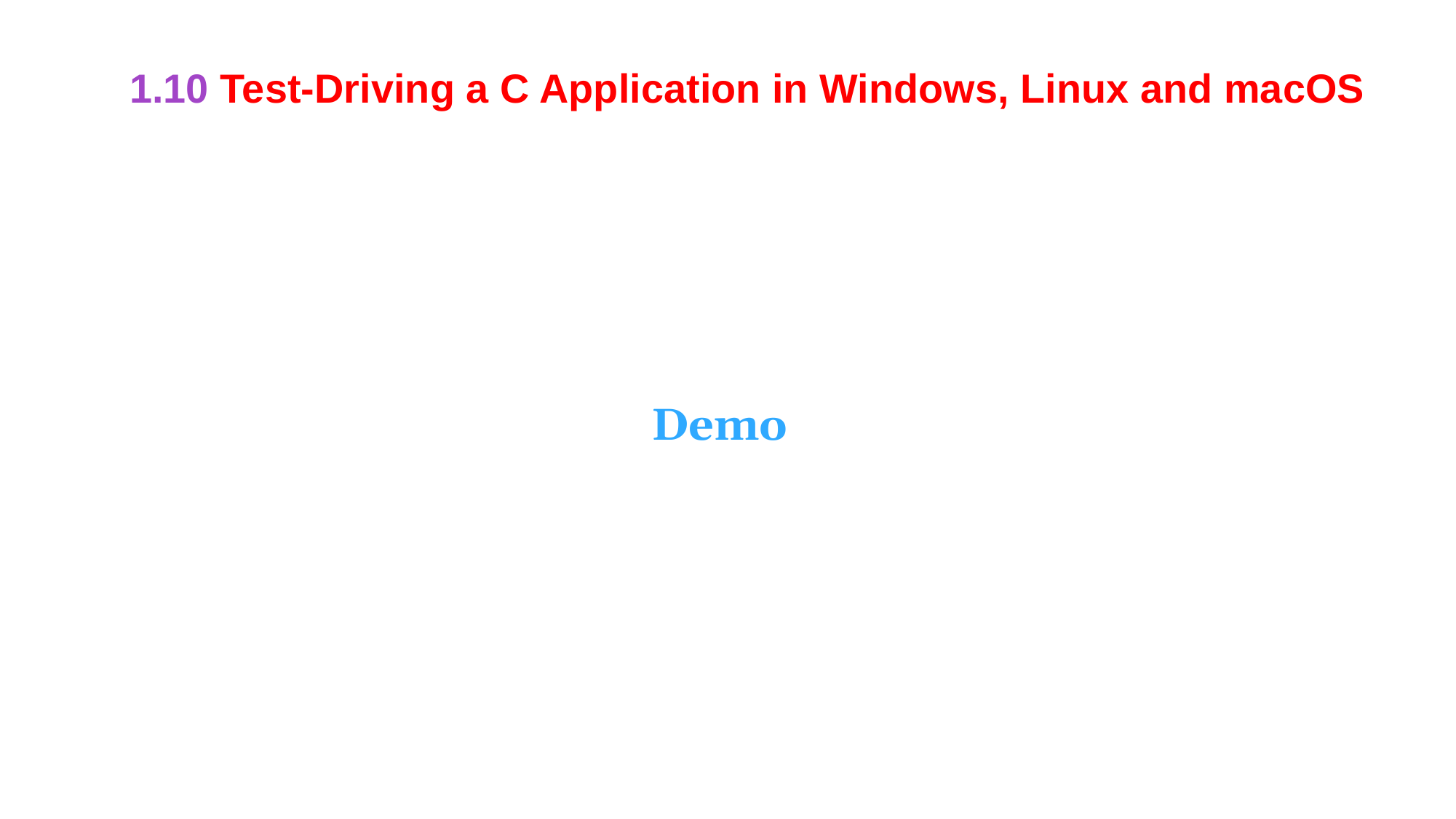

# 1.10 Test-Driving a C Application in Windows, Linux and macOS
Demo